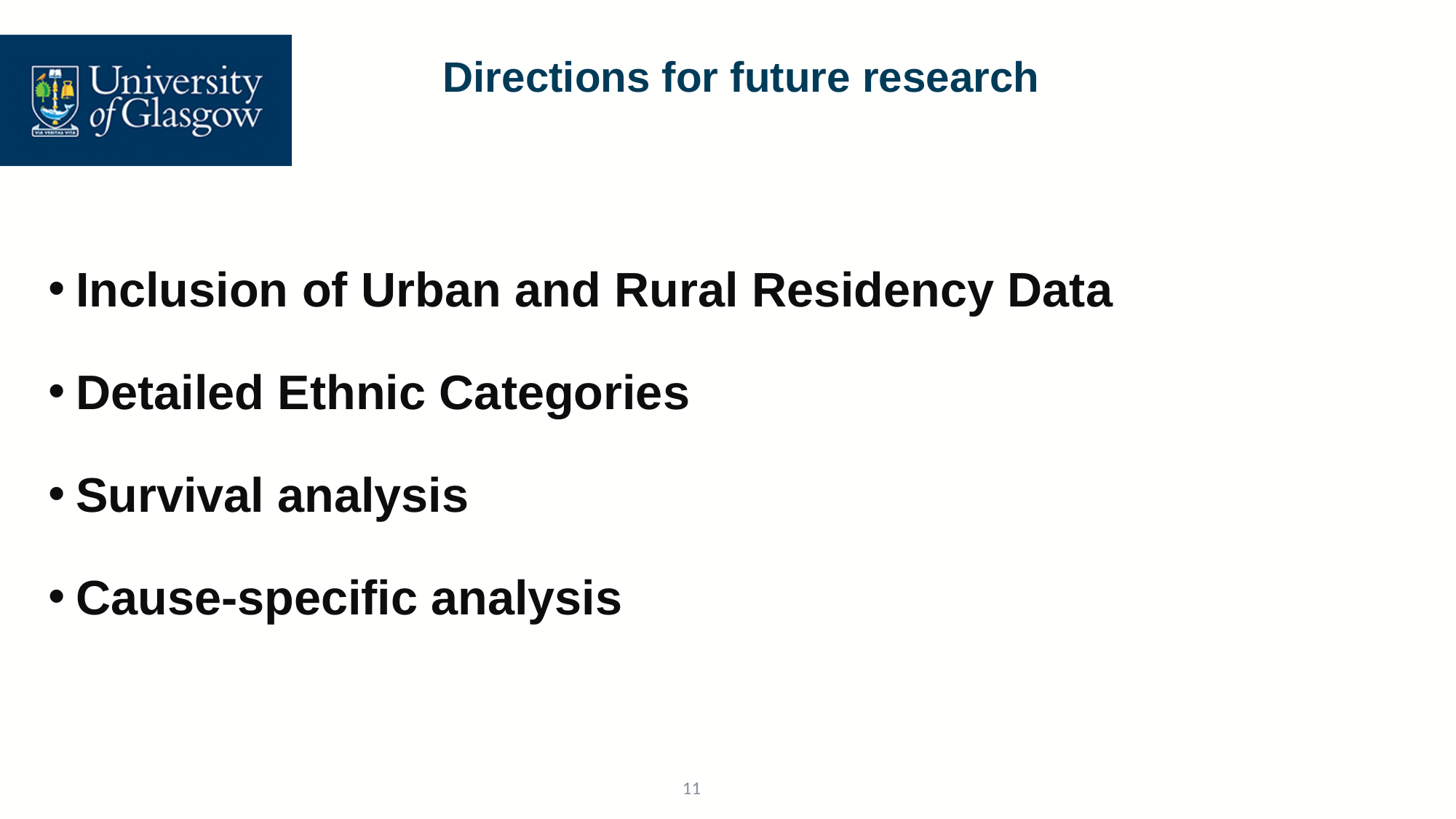

# Directions for future research
Inclusion of Urban and Rural Residency Data
Detailed Ethnic Categories
Survival analysis
Cause-specific analysis
11